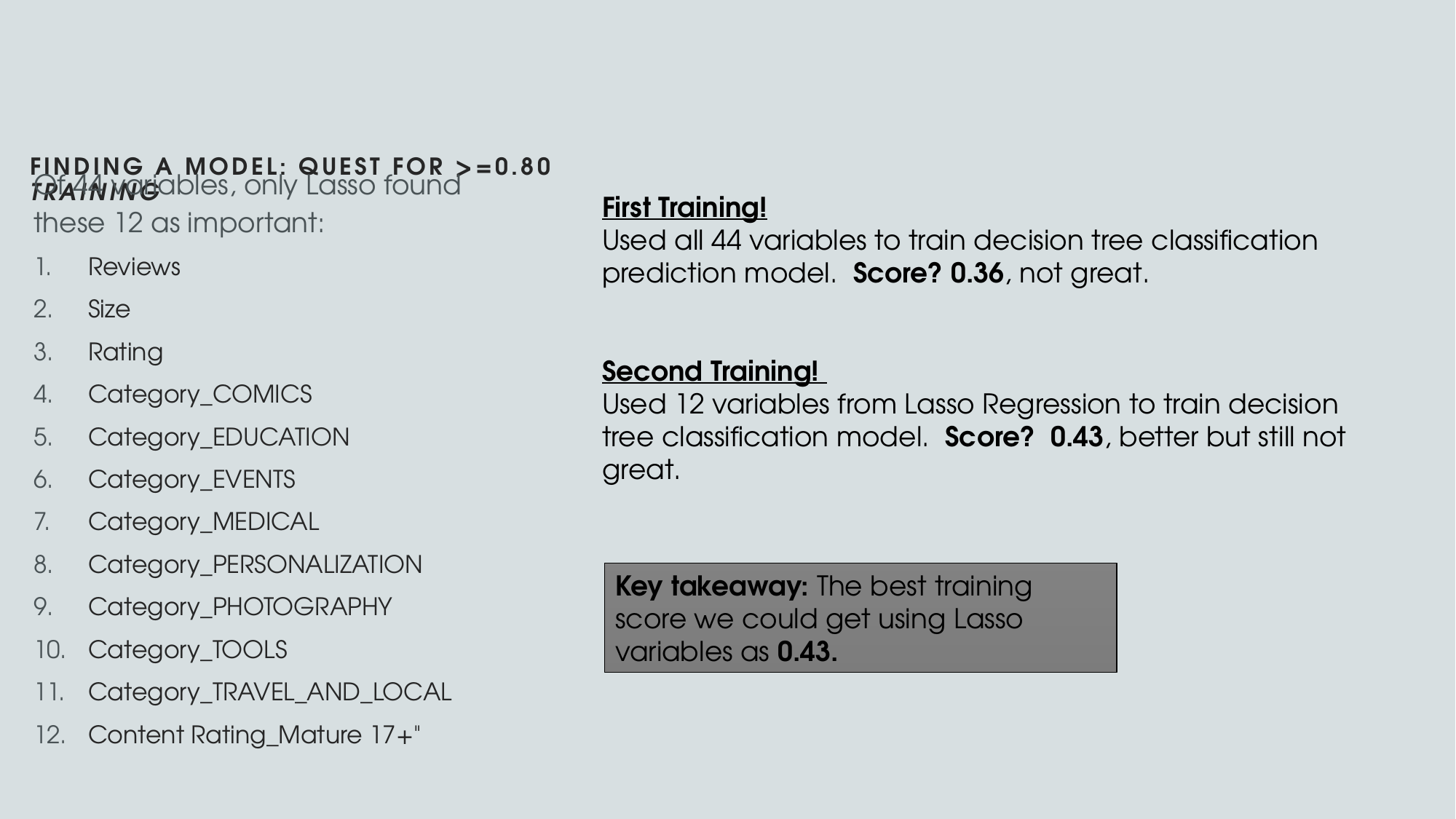

# Finding A Model: Quest for >=0.80 Training
Of 44 variables, only Lasso found these 12 as important:
Reviews
Size
Rating
Category_COMICS
Category_EDUCATION
Category_EVENTS
Category_MEDICAL
Category_PERSONALIZATION
Category_PHOTOGRAPHY
Category_TOOLS
Category_TRAVEL_AND_LOCAL
Content Rating_Mature 17+"
First Training!
Used all 44 variables to train decision tree classification prediction model.  Score? 0.36, not great.

Second Training!
Used 12 variables from Lasso Regression to train decision tree classification model.  Score?  0.43, better but still not great.
Key takeaway: The best training score we could get using Lasso variables as 0.43.